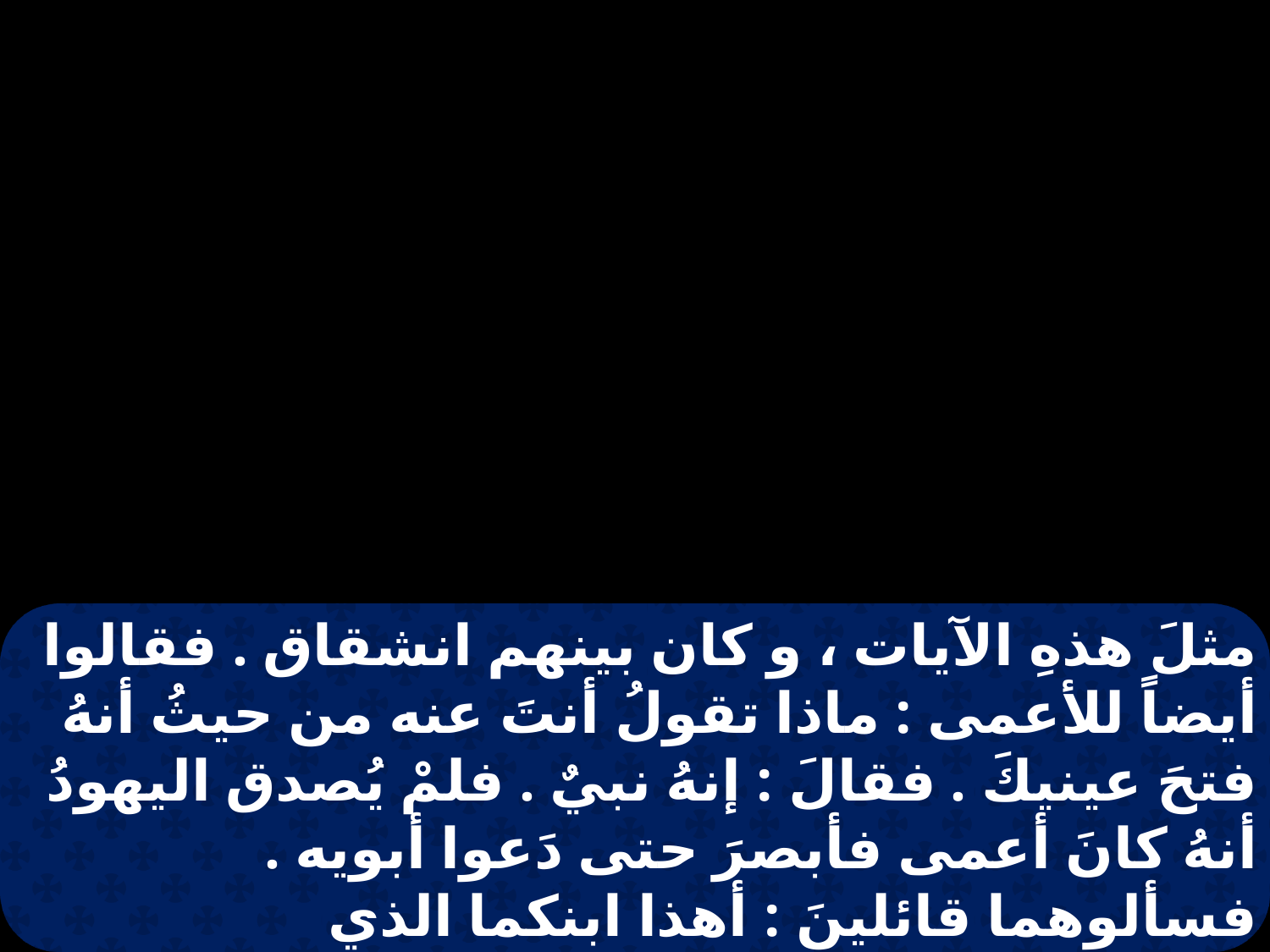

مثلَ هذهِ الآيات ، و كان بينهم انشقاق . فقالوا أيضاً للأعمى : ماذا تقولُ أنتَ عنه من حيثُ أنهُ فتحَ عينيكَ . فقالَ : إنهُ نبيٌ . فلمْ يُصدق اليهودُ أنهُ كانَ أعمى فأبصرَ حتى دَعوا أبويه . فسألوهما قائلينَ : أهذا ابنكما الذي